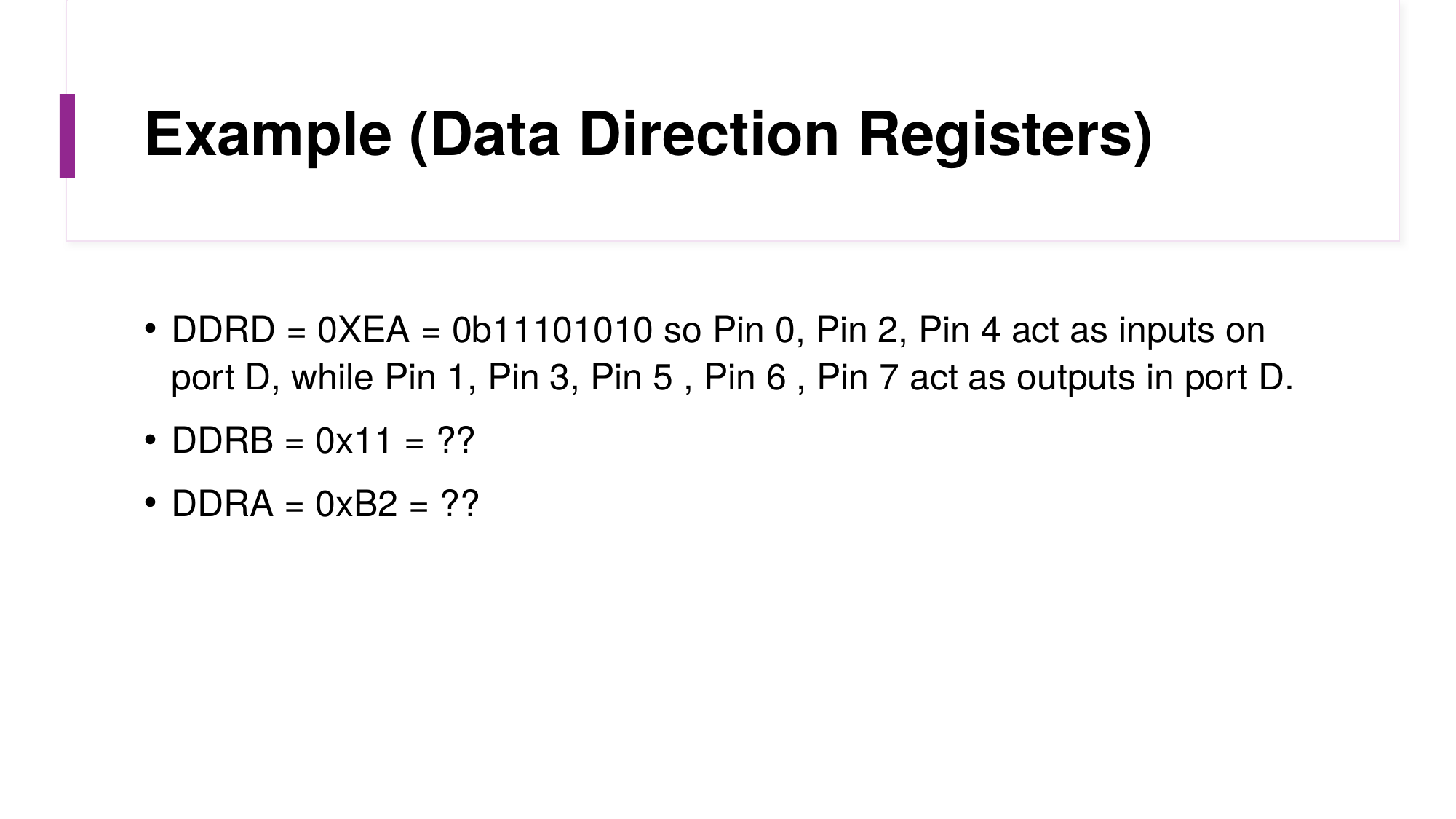

# Example (Data Direction Registers)
DDRD = 0XEA = 0b11101010 so Pin 0, Pin 2, Pin 4 act as inputs on port D, while Pin 1, Pin 3, Pin 5 , Pin 6 , Pin 7 act as outputs in port D.
DDRB = 0x11 = ??
DDRA = 0xB2 = ??